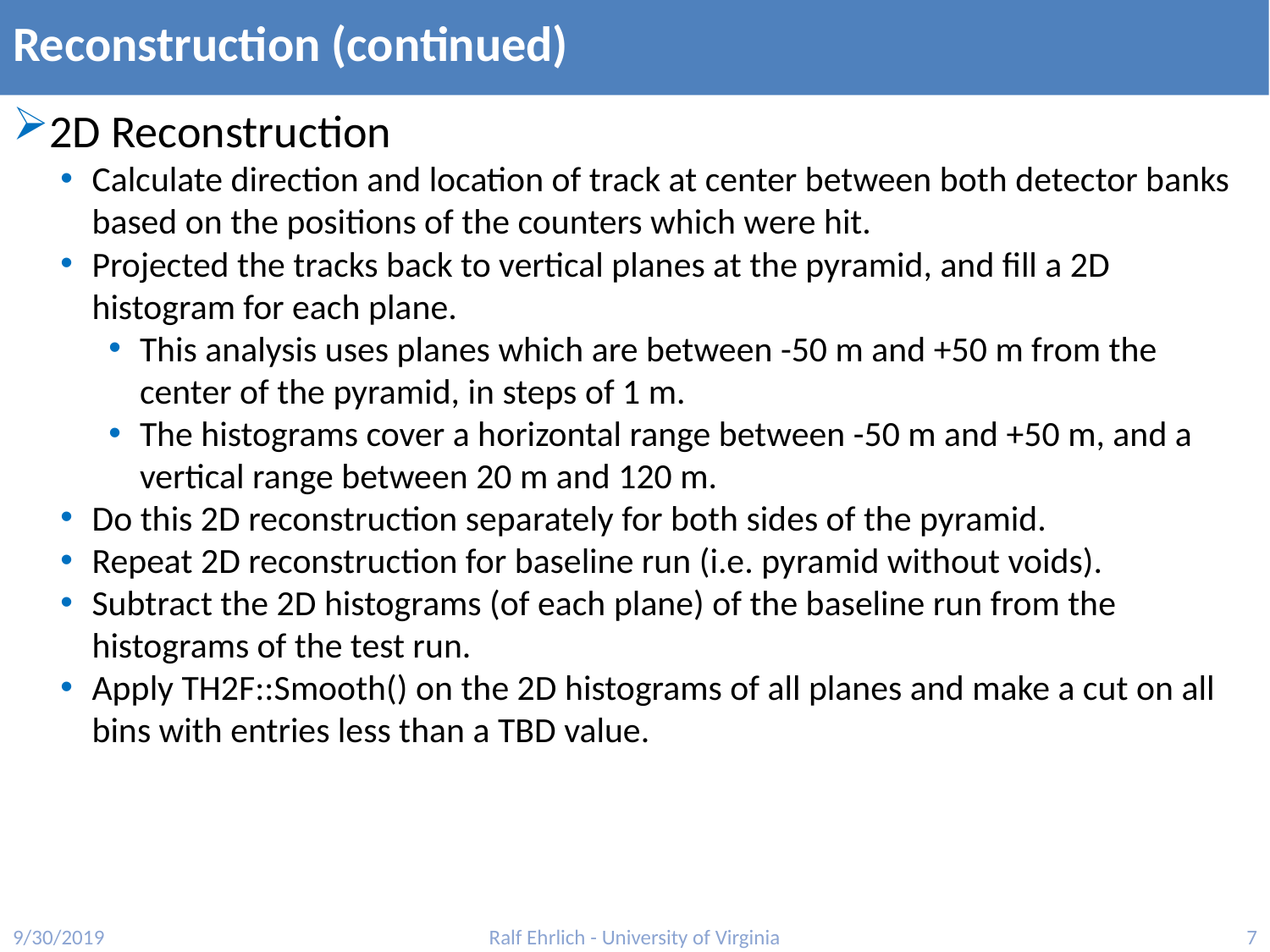

# Reconstruction (continued)
2D Reconstruction
Calculate direction and location of track at center between both detector banks based on the positions of the counters which were hit.
Projected the tracks back to vertical planes at the pyramid, and fill a 2D histogram for each plane.
This analysis uses planes which are between -50 m and +50 m from the center of the pyramid, in steps of 1 m.
The histograms cover a horizontal range between -50 m and +50 m, and a vertical range between 20 m and 120 m.
Do this 2D reconstruction separately for both sides of the pyramid.
Repeat 2D reconstruction for baseline run (i.e. pyramid without voids).
Subtract the 2D histograms (of each plane) of the baseline run from the histograms of the test run.
Apply TH2F::Smooth() on the 2D histograms of all planes and make a cut on all bins with entries less than a TBD value.
9/30/2019
Ralf Ehrlich - University of Virginia
7